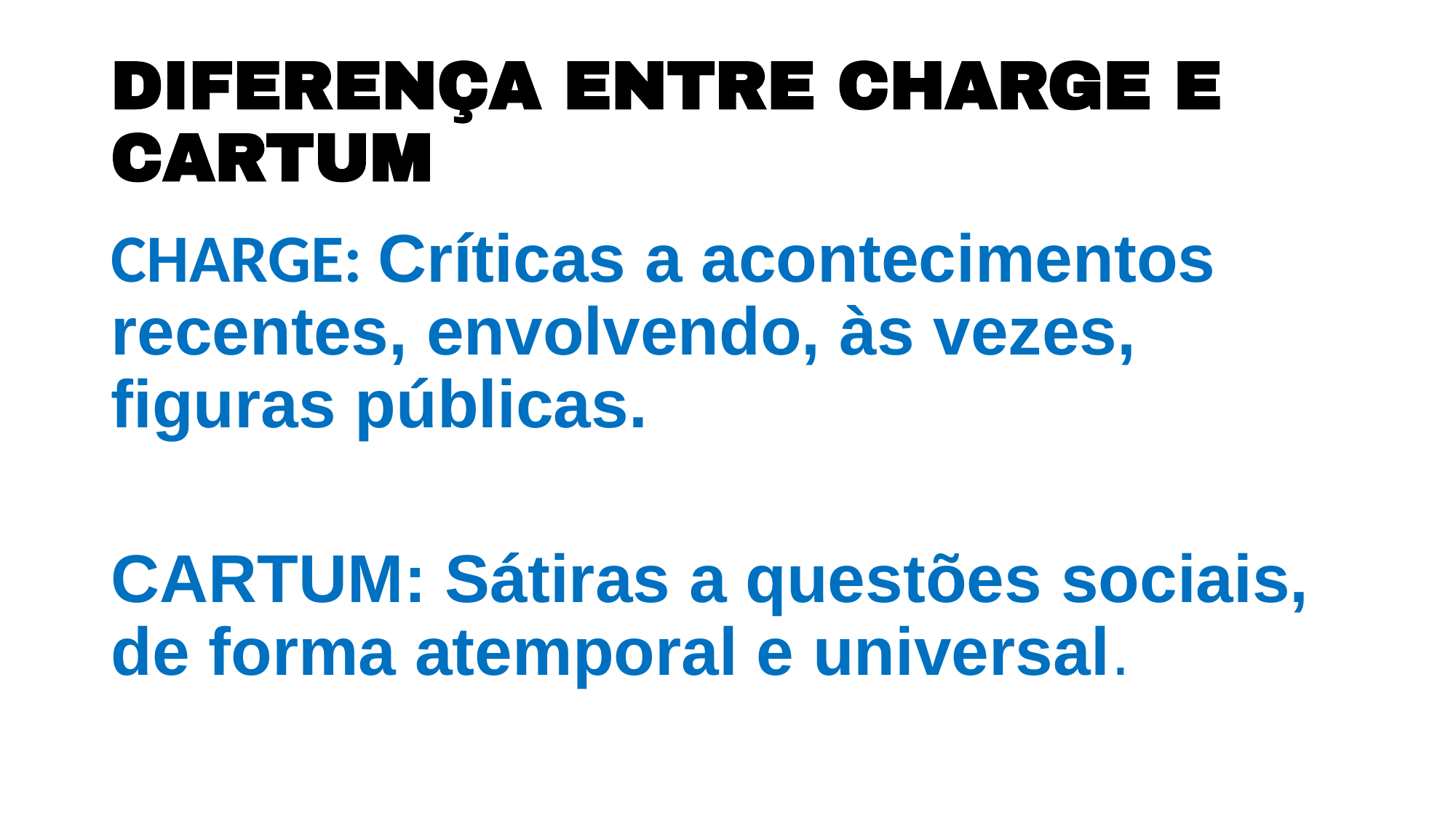

# DIFERENÇA ENTRE CHARGE E CARTUM
CHARGE: Críticas a acontecimentos recentes, envolvendo, às vezes,   figuras públicas.

CARTUM: Sátiras a questões sociais, de forma atemporal e universal.